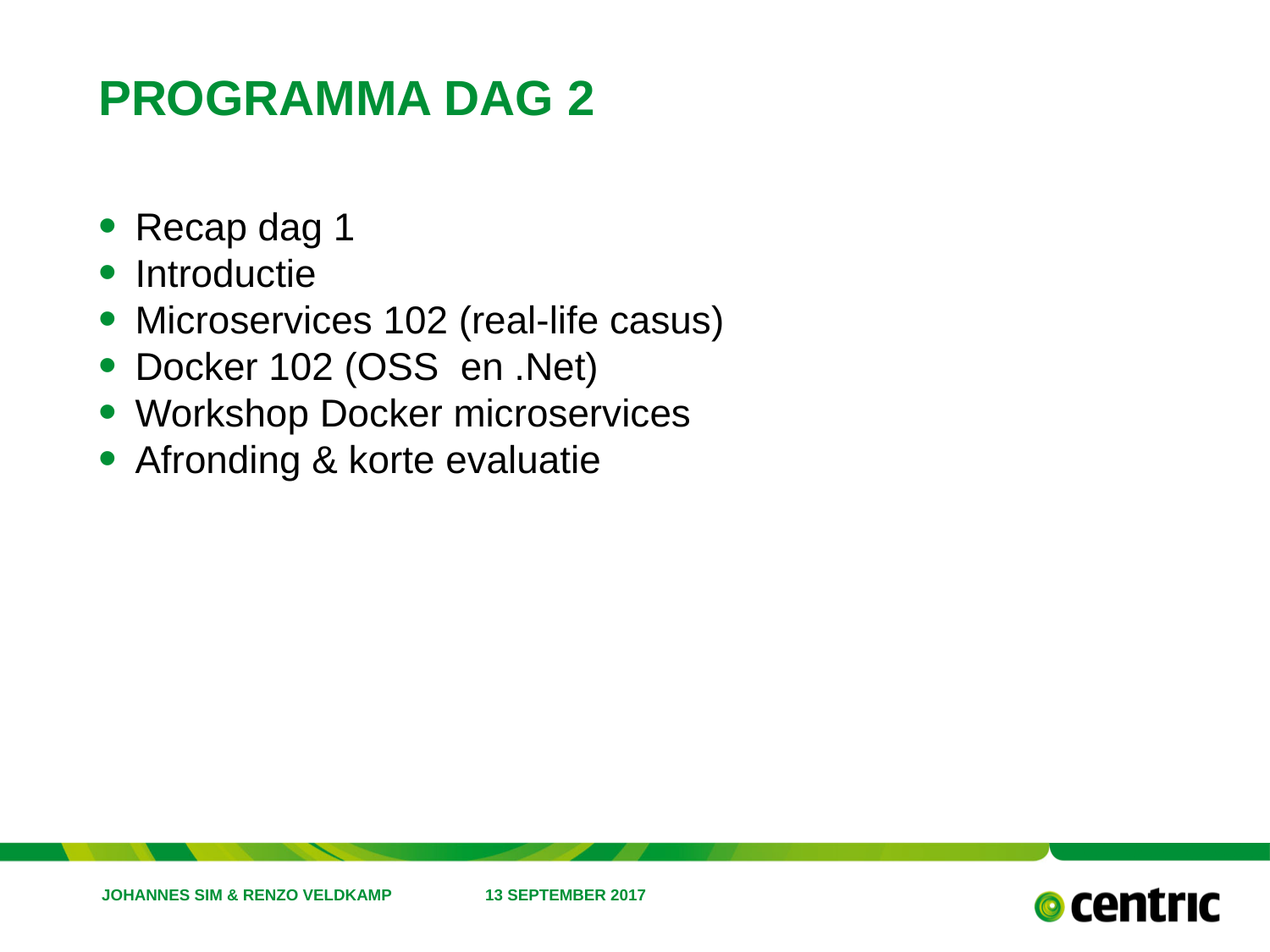

# Programma Dag 2
Recap dag 1
Introductie
Microservices 102 (real-life casus)
Docker 102 (OSS  en .Net)
Workshop Docker microservices
Afronding & korte evaluatie
Johannes Sim & Renzo veldkamp
13 september 2017